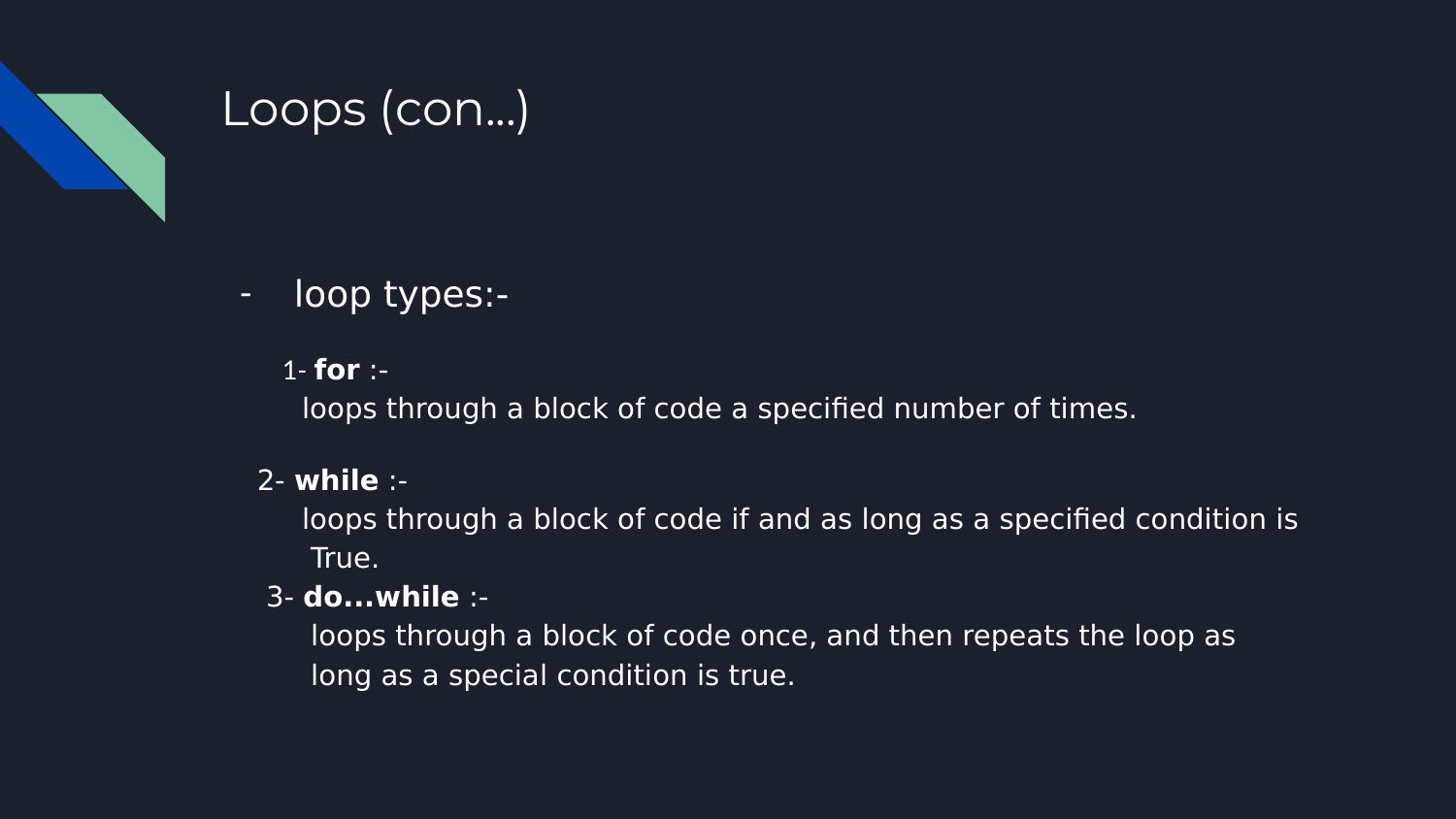

# Loops (con...)
loop types:-
         1- for :-
         loops through a block of code a specified number of times.
    2- while :-
         loops through a block of code if and as long as a specified condition is
          True.
     3- do...while :-
          loops through a block of code once, and then repeats the loop as
          long as a special condition is true.